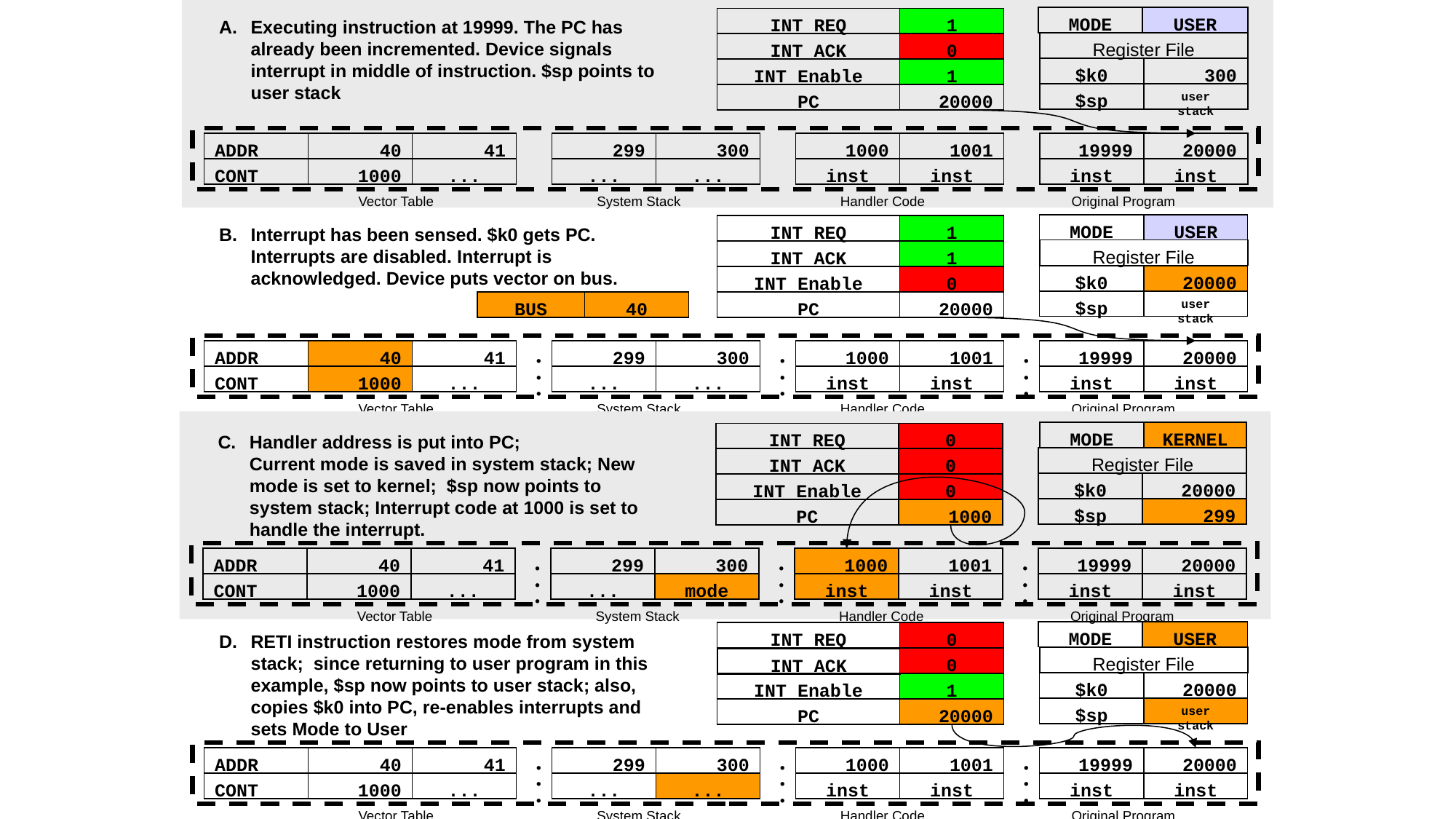

MODE
USER
INT REQ
1
A.
Executing instruction at 19999. The PC has already been incremented. Device signals interrupt in middle of instruction. $sp points to user stack
Register File
INT ACK
0
$k0
300
INT Enable
1
$sp
user
stack
PC
20000

ADDR
40
41
299
300
1000
1001
19999
20000
CONT
1000
...
...
...
inst
inst
inst
inst
System Stack
•
•
•
•
•
•
•
•
•
Vector Table
Handler Code
Original Program
MODE
USER
INT REQ
1
B.
Interrupt has been sensed. $k0 gets PC. Interrupts are disabled. Interrupt is acknowledged. Device puts vector on bus.
Register File
INT ACK
1
$k0
20000
INT Enable
0
$sp
user
stack
BUS
40
PC
20000

ADDR
40
41
299
300
1000
1001
19999
20000
•
•
•
•
•
•
•
•
•
CONT
1000
...
...
...
inst
inst
inst
inst
System Stack
Vector Table
Handler Code
Original Program

MODE
KERNEL
INT REQ
0
C.
Handler address is put into PC;
Current mode is saved in system stack; New mode is set to kernel;  $sp now points to system stack; Interrupt code at 1000 is set to handle the interrupt.
Register File
INT ACK
0
$k0
20000
INT Enable
0
$sp
299
PC
1000

ADDR
40
41
299
300
1000
1001
19999
20000
•
•
•
•
•
•
•
•
•
CONT
1000
...
...
mode
inst
inst
inst
inst
Vector Table
System Stack
Handler Code
Original Program
MODE
USER
INT REQ
0
D.
RETI instruction restores mode from system stack;  since returning to user program in this example, $sp now points to user stack; also, copies $k0 into PC, re-enables interrupts and sets Mode to User
Register File
0
INT ACK
$k0
20000
INT Enable
1
$sp
user
stack
PC
20000

ADDR
40
41
299
300
1000
1001
19999
20000
•
•
•
•
•
•
•
•
•
CONT
1000
...
...
...
inst
inst
inst
inst
Vector Table
System Stack
Handler Code
Original Program